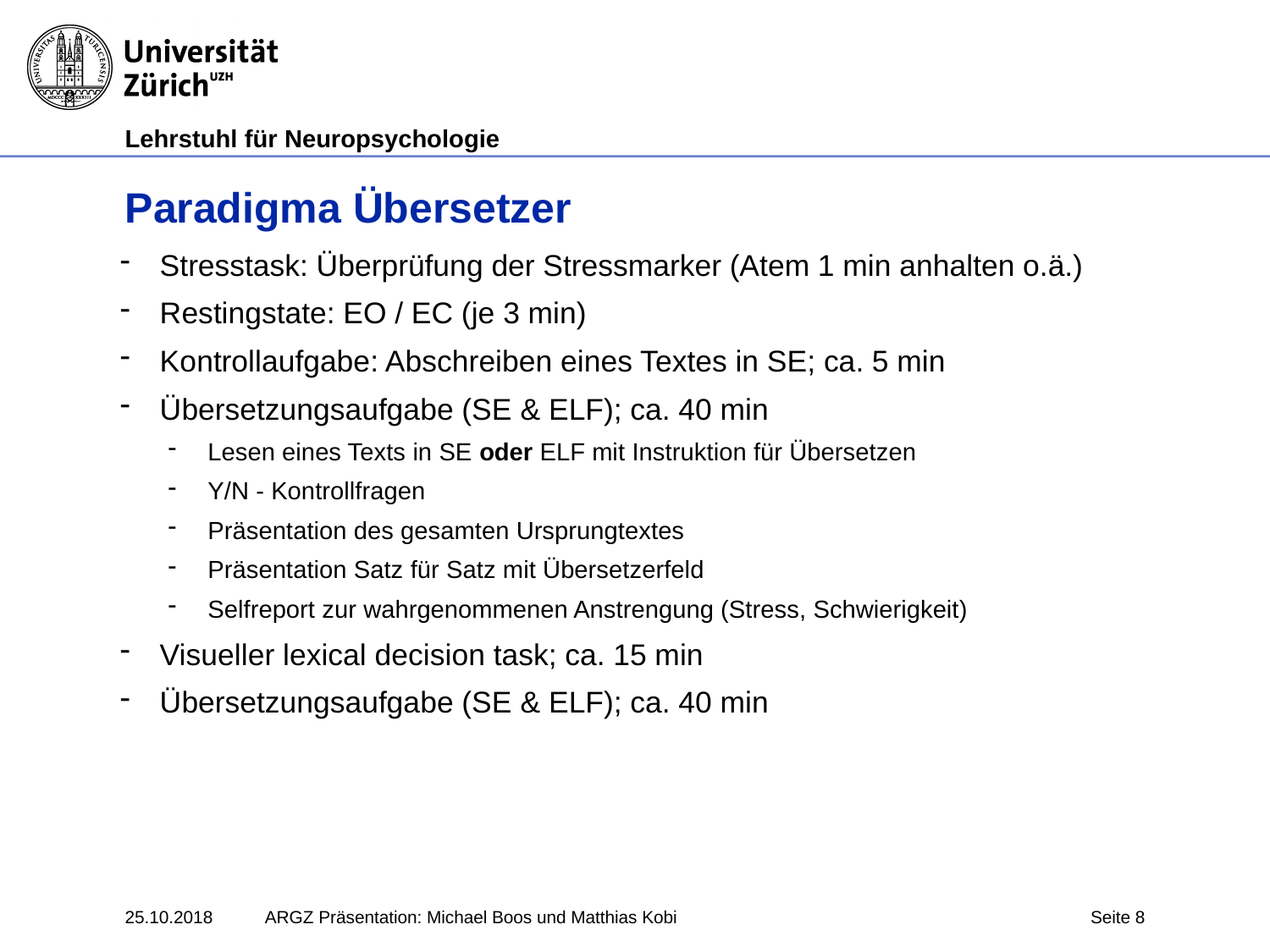

# Paradigma Übersetzer
Stresstask: Überprüfung der Stressmarker (Atem 1 min anhalten o.ä.)
Restingstate: EO / EC (je 3 min)
Kontrollaufgabe: Abschreiben eines Textes in SE; ca. 5 min
Übersetzungsaufgabe (SE & ELF); ca. 40 min
Lesen eines Texts in SE oder ELF mit Instruktion für Übersetzen
Y/N - Kontrollfragen
Präsentation des gesamten Ursprungtextes
Präsentation Satz für Satz mit Übersetzerfeld
Selfreport zur wahrgenommenen Anstrengung (Stress, Schwierigkeit)
Visueller lexical decision task; ca. 15 min
Übersetzungsaufgabe (SE & ELF); ca. 40 min

25.10.2018
ARGZ Präsentation: Michael Boos und Matthias Kobi
Seite 8